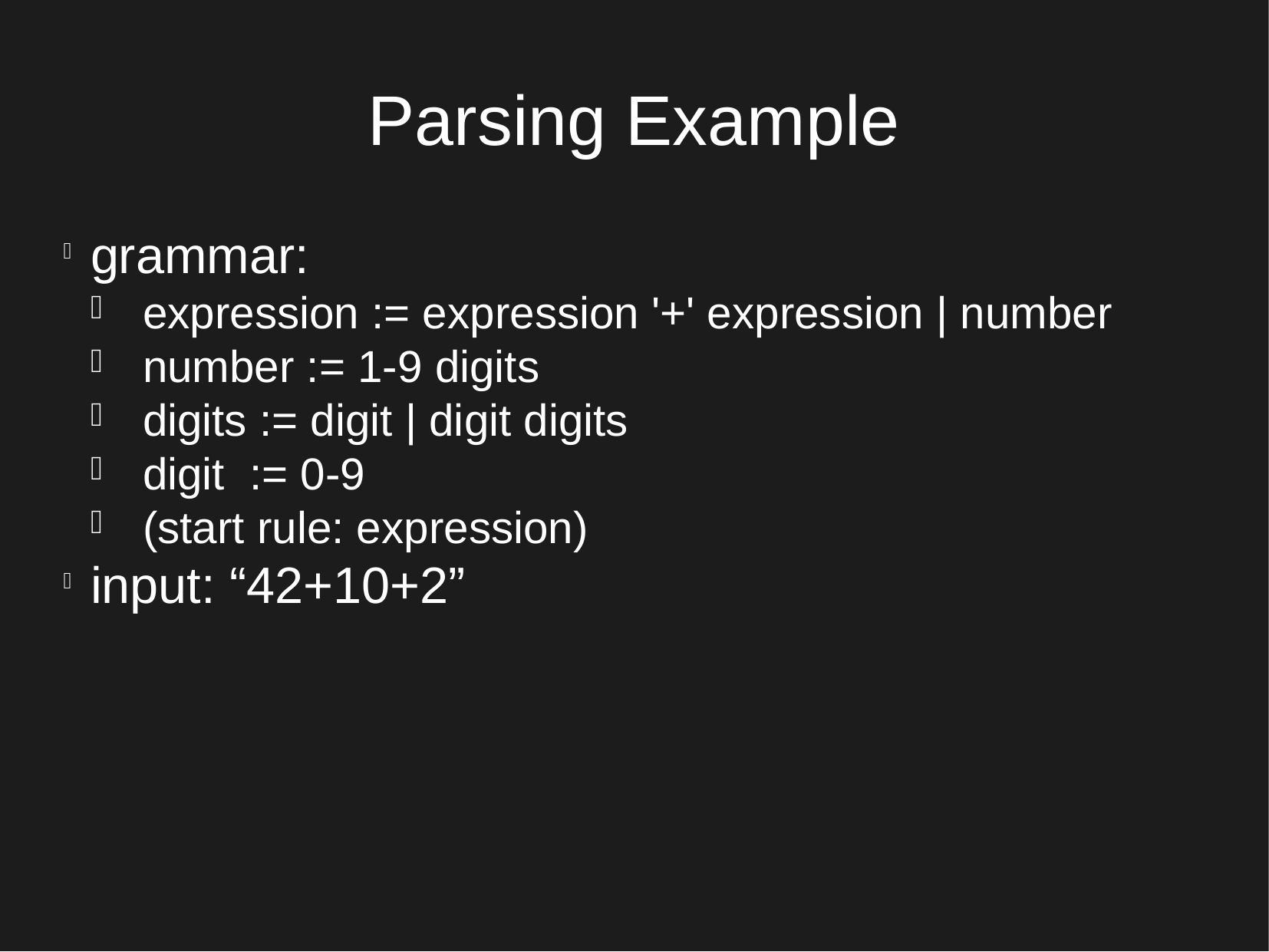

Parsing Example
grammar:
  expression := expression '+' expression | number
  number := 1-9 digits
  digits := digit | digit digits
  digit  := 0-9
  (start rule: expression)
input: “42+10+2”